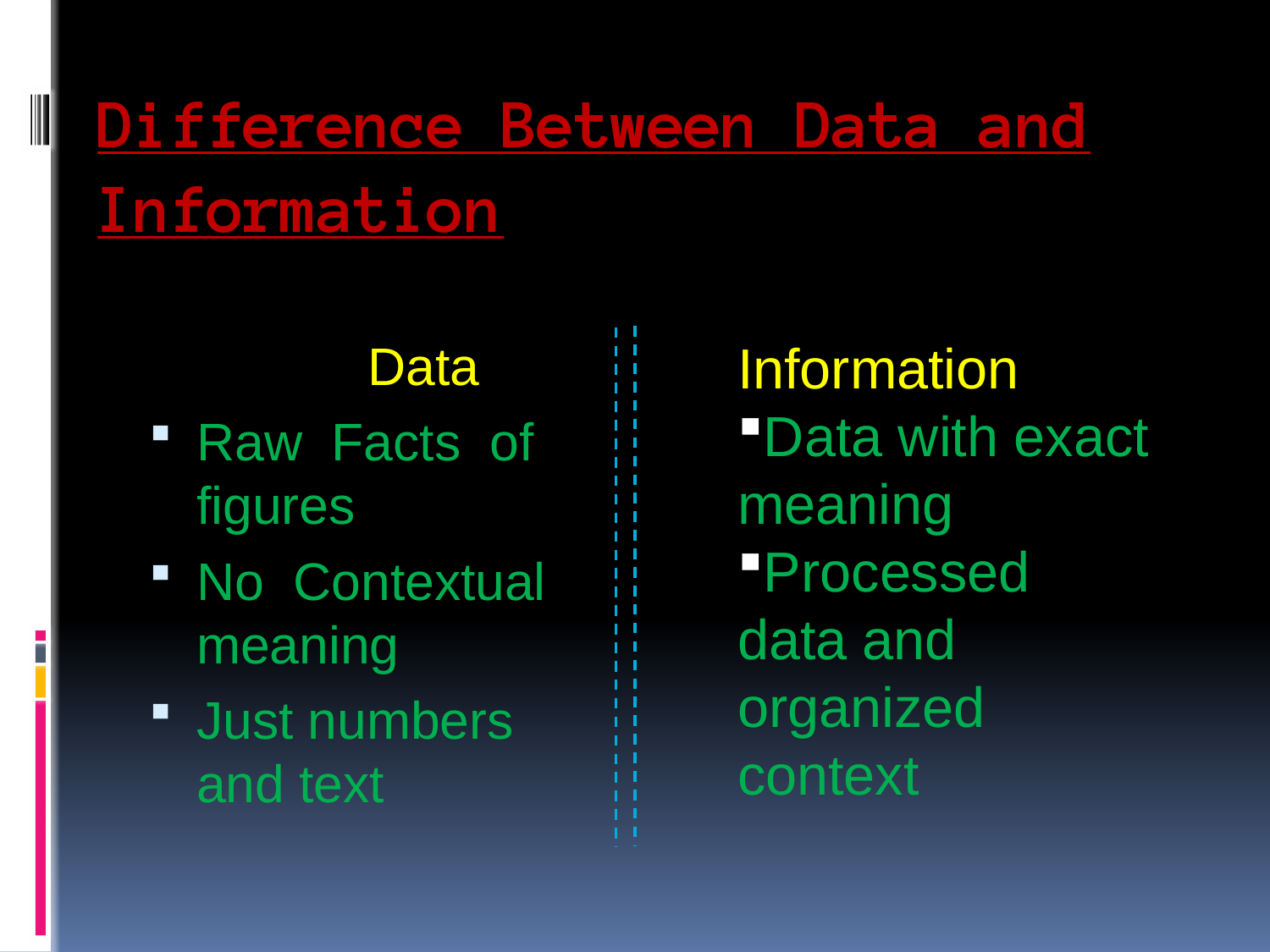

# Difference Between Data and Information
               Data
Raw  Facts  of  figures
No  Contextual meaning
Just numbers and text
Information
Data with exact meaning
Processed data and organized context